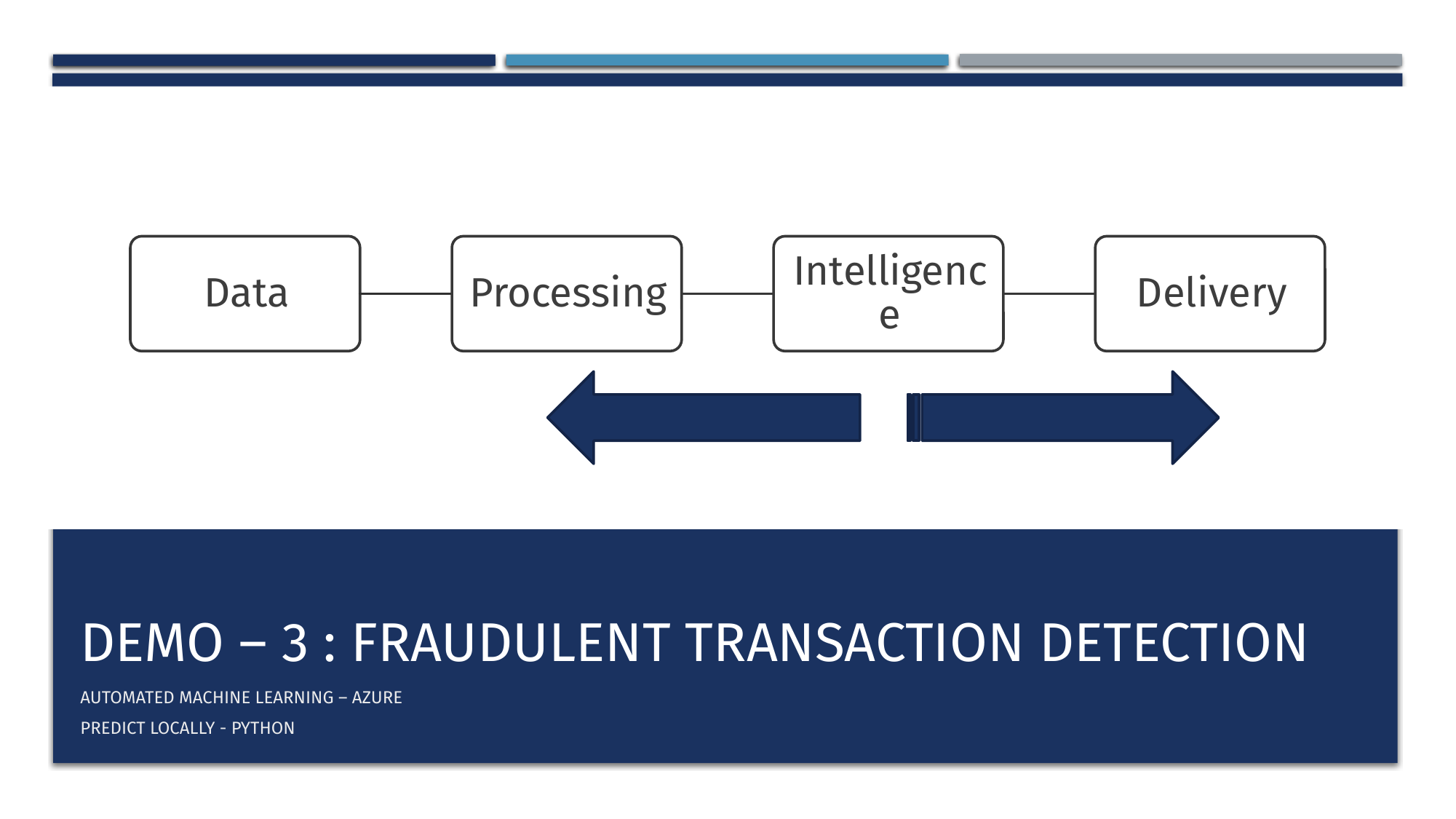

Data

Processing

Intelligence

Delivery

# Demo – 3 : Fraudulent Transaction Detection
Automated Machine Learning – Azure
Predict locally - Python